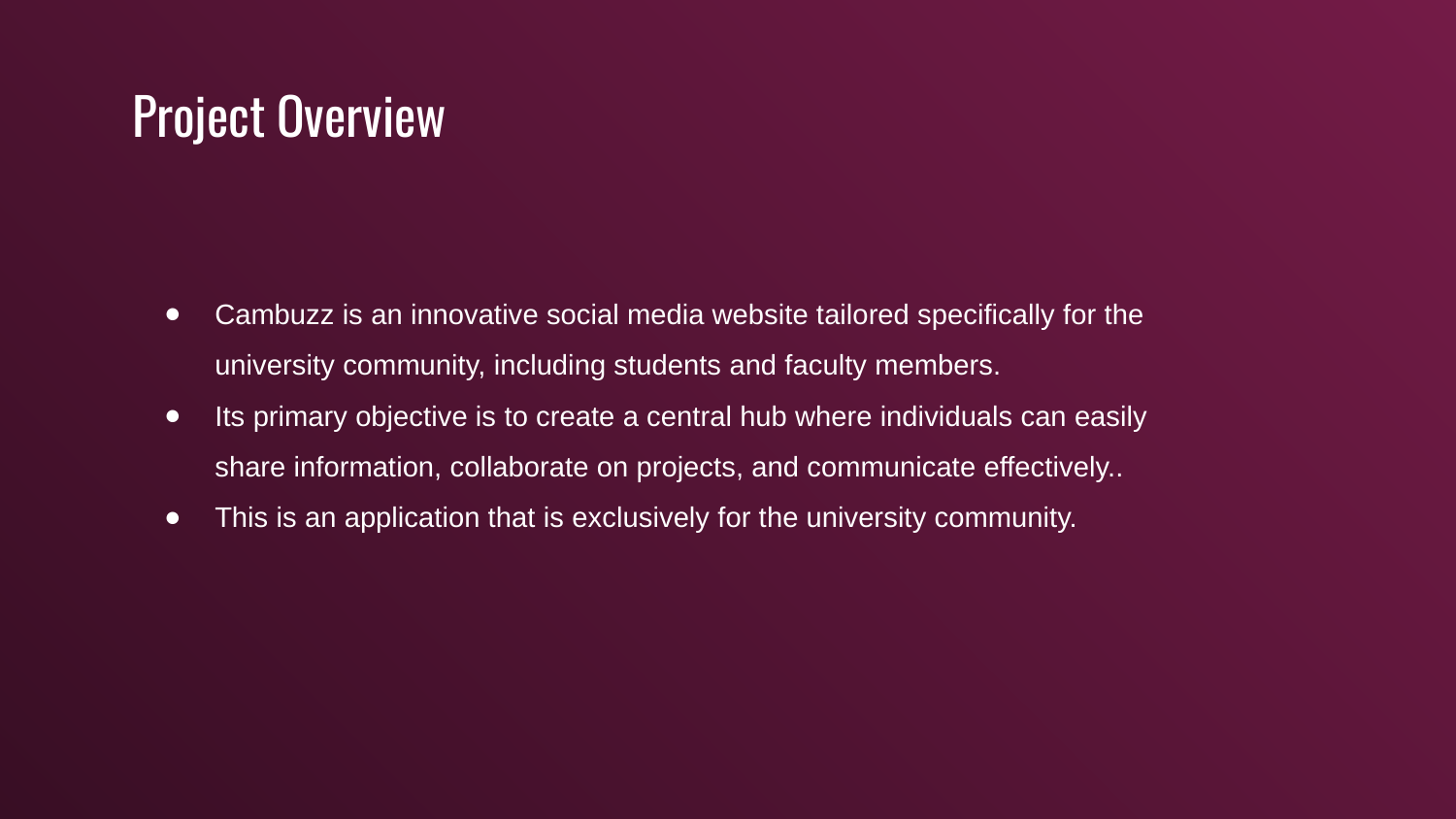

# Project Overview

Cambuzz is an innovative social media website tailored specifically for the university community, including students and faculty members.
Its primary objective is to create a central hub where individuals can easily share information, collaborate on projects, and communicate effectively..
This is an application that is exclusively for the university community.